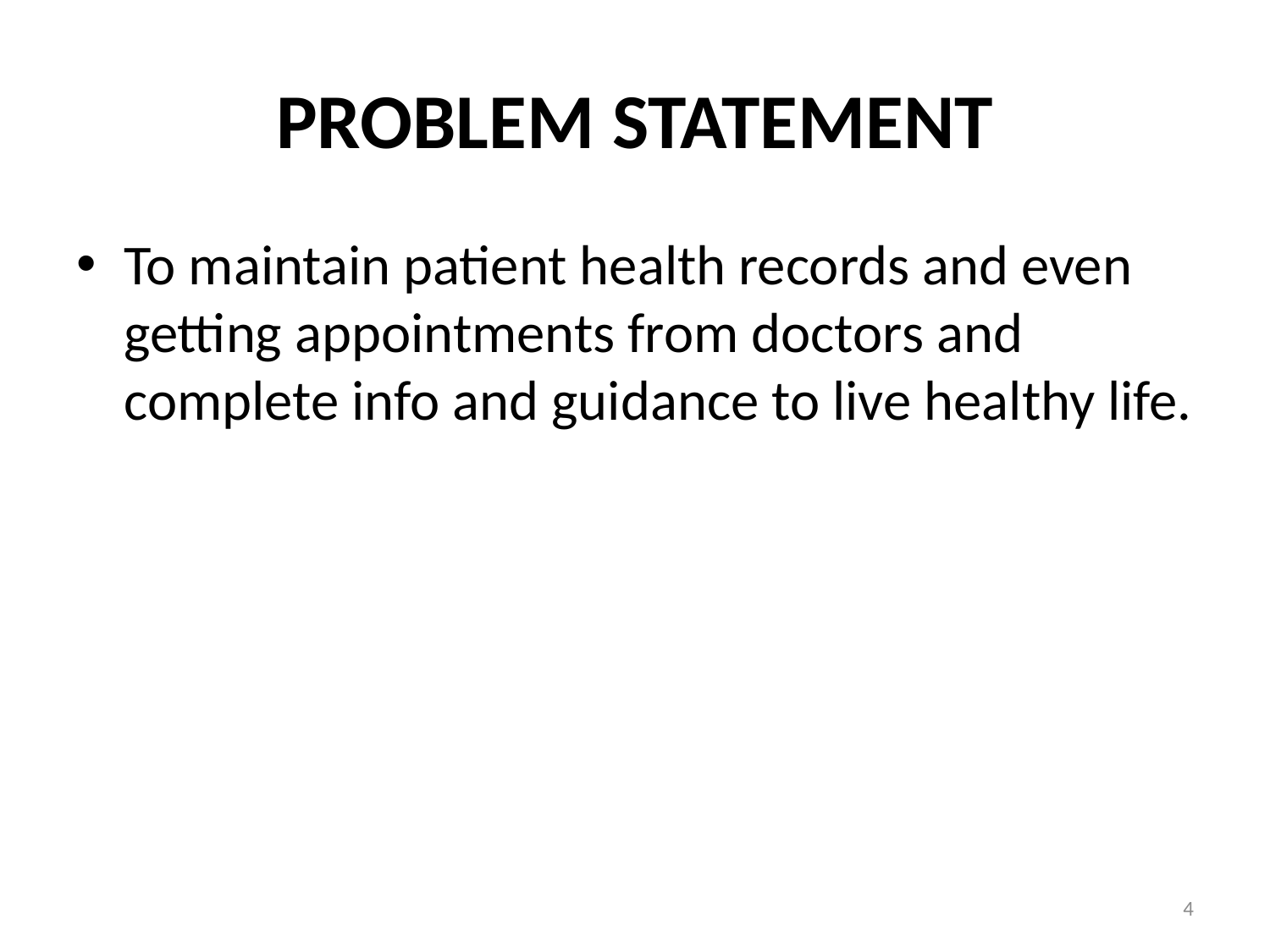

# problem statement
To maintain patient health records and even getting appointments from doctors and complete info and guidance to live healthy life.
4